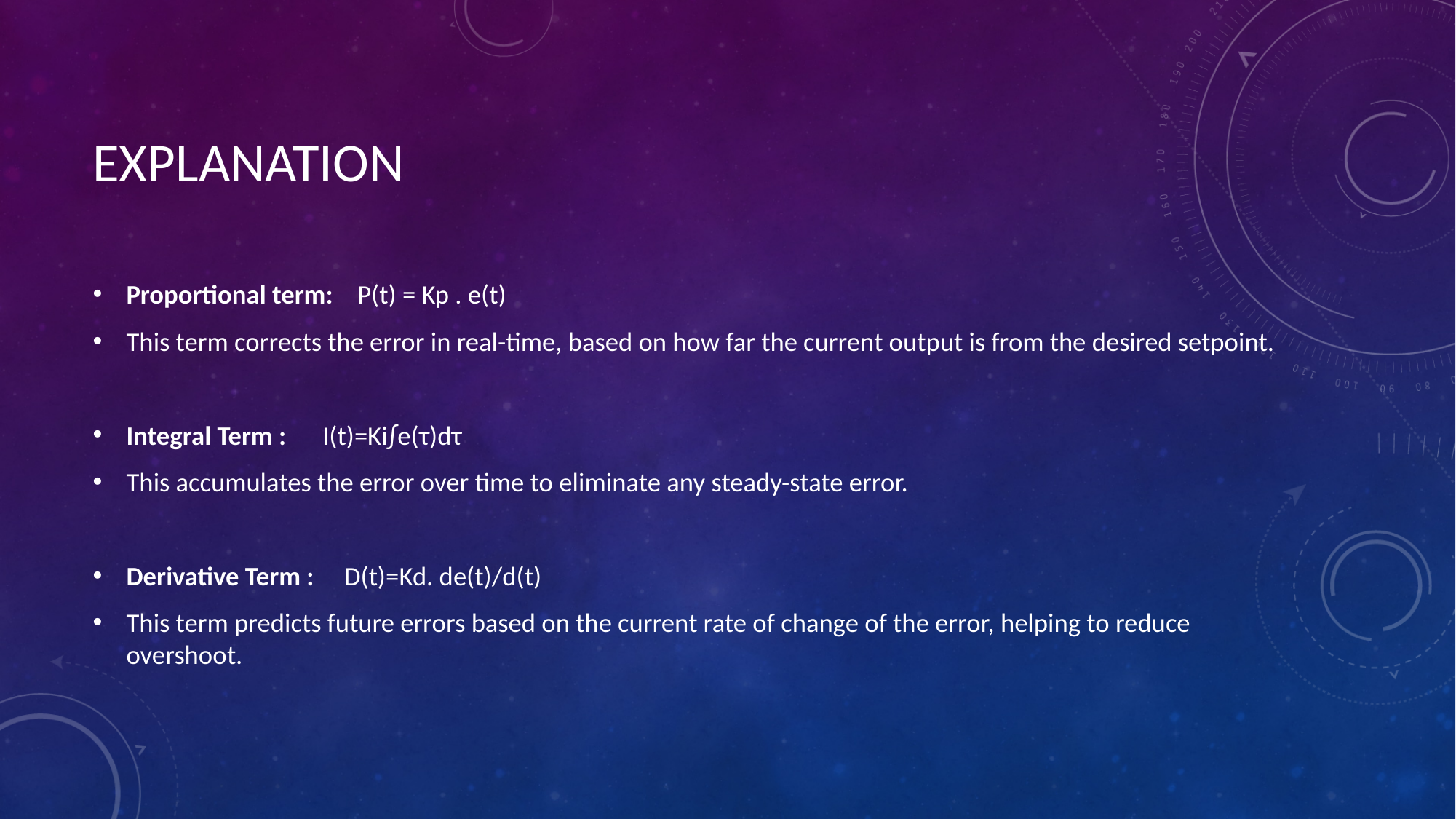

# explanation
Proportional term:    P(t) = Kp . e(t)
This term corrects the error in real-time, based on how far the current output is from the desired setpoint.

Integral Term :      I(t)=Ki​∫​e(τ)dτ
This accumulates the error over time to eliminate any steady-state error.

Derivative Term :     D(t)=Kd​. de(t)​/d(t)
This term predicts future errors based on the current rate of change of the error, helping to reduce overshoot.